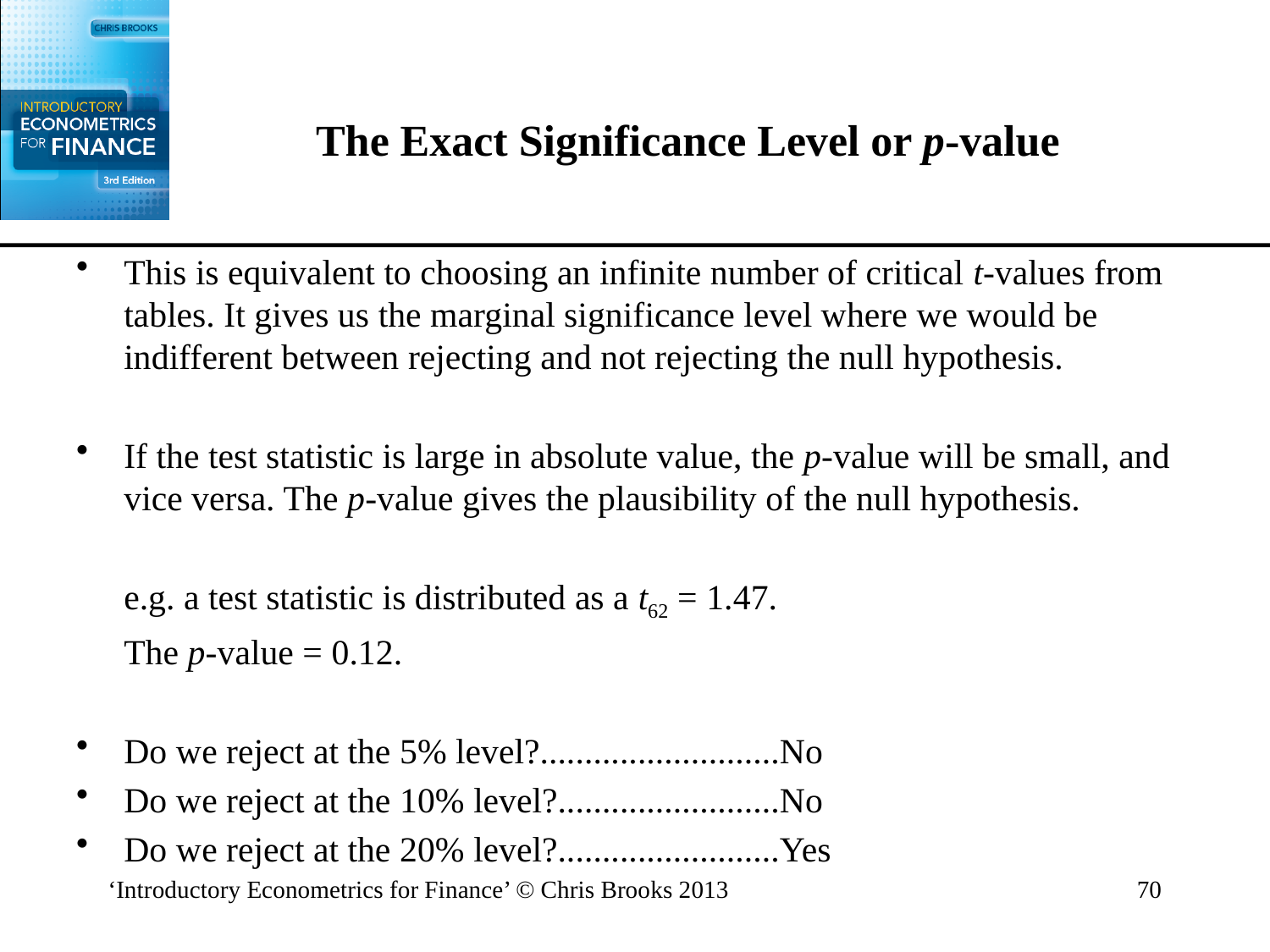

# The Exact Significance Level or p-value
This is equivalent to choosing an infinite number of critical t-values from tables. It gives us the marginal significance level where we would be indifferent between rejecting and not rejecting the null hypothesis.

If the test statistic is large in absolute value, the p-value will be small, and vice versa. The p-value gives the plausibility of the null hypothesis.

	e.g. a test statistic is distributed as a t62 = 1.47.
	The p-value = 0.12.

Do we reject at the 5% level?...........................No
Do we reject at the 10% level?.........................No
Do we reject at the 20% level?.........................Yes
‘Introductory Econometrics for Finance’ © Chris Brooks 2013
70